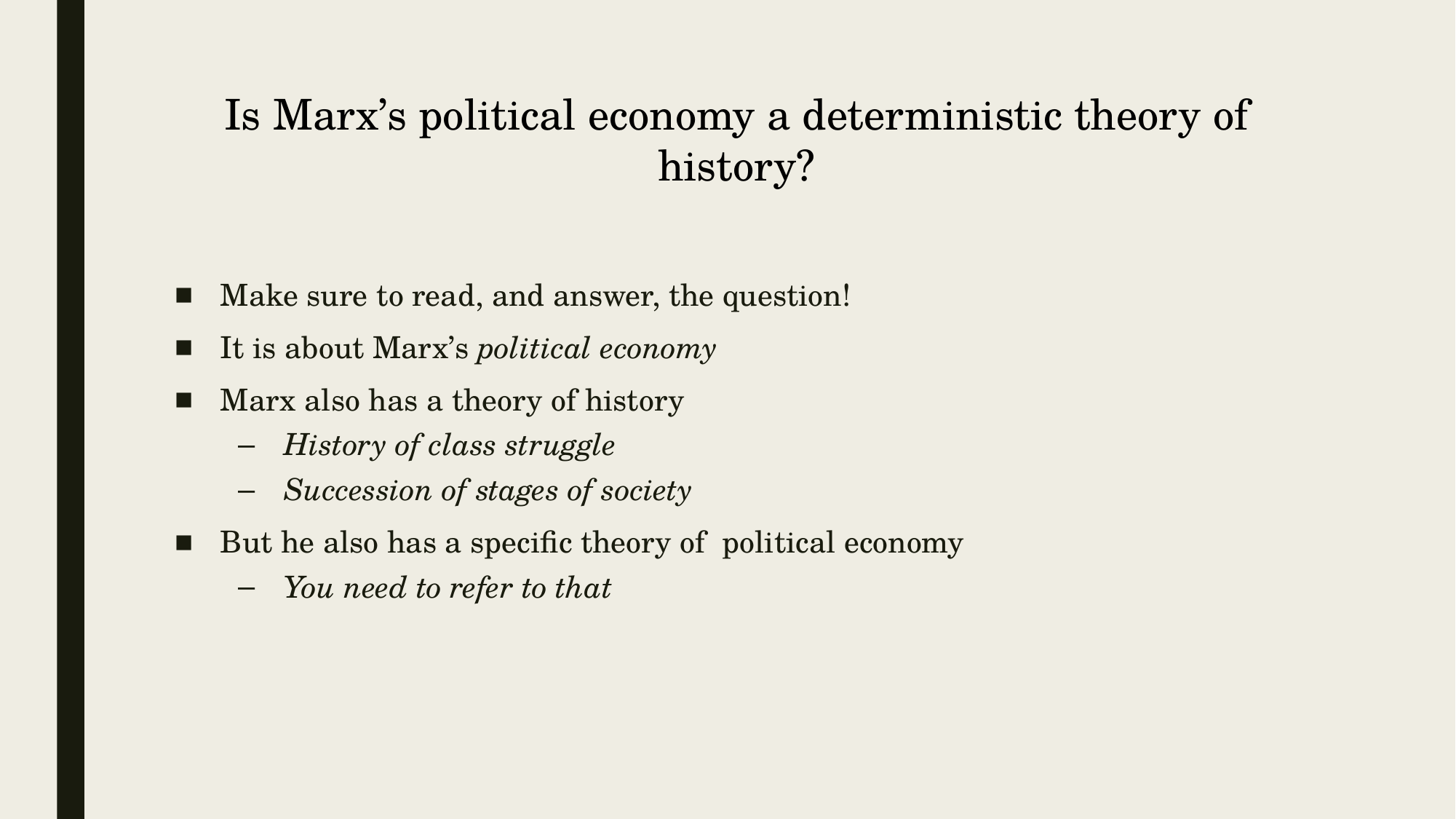

# Is Marx’s political economy a deterministic theory of history?
Make sure to read, and answer, the question!
It is about Marx’s political economy
Marx also has a theory of history
History of class struggle
Succession of stages of society
But he also has a specific theory of  political economy
You need to refer to that